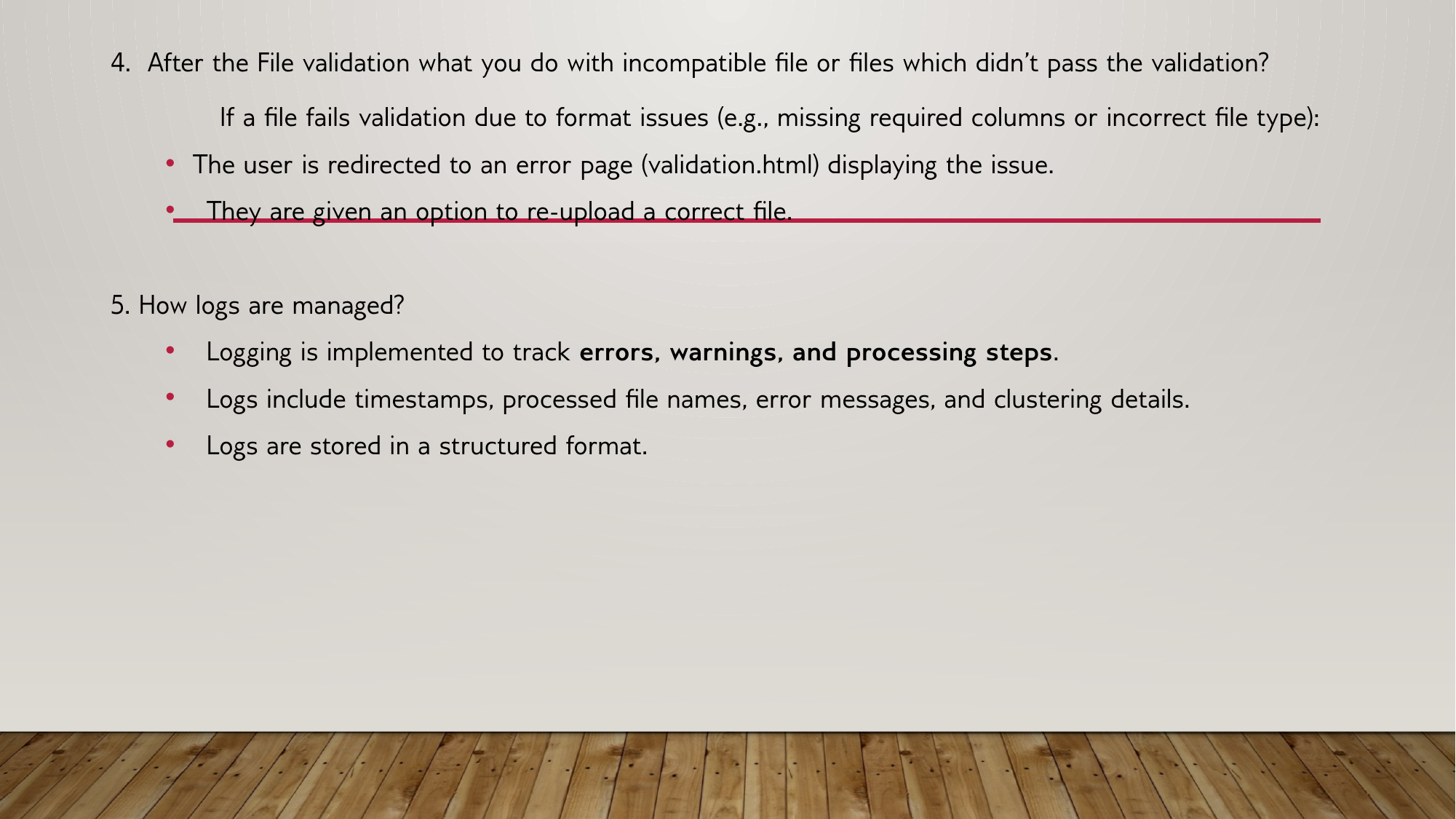

4.  After the File validation what you do with incompatible file or files which didn’t pass the validation?
	If a file fails validation due to format issues (e.g., missing required columns or incorrect file type):
The user is redirected to an error page (validation.html) displaying the issue.
They are given an option to re-upload a correct file.

5. How logs are managed?
Logging is implemented to track errors, warnings, and processing steps.
Logs include timestamps, processed file names, error messages, and clustering details.
Logs are stored in a structured format.